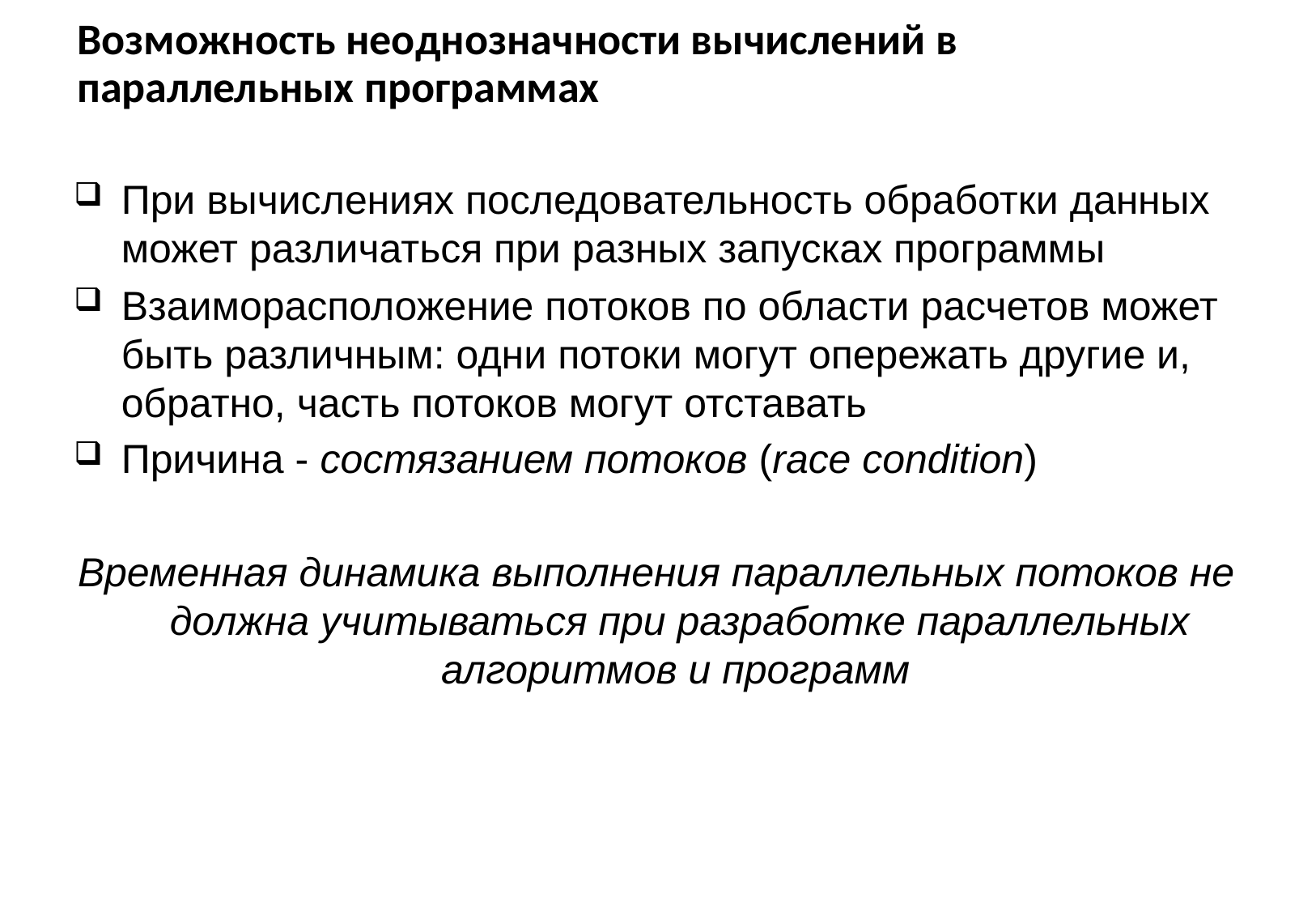

# Возможность неоднозначности вычислений в параллельных программах
При вычислениях последовательность обработки данных может различаться при разных запусках программы
Взаиморасположение потоков по области расчетов может быть различным: одни потоки могут опережать другие и, обратно, часть потоков могут отставать
Причина - состязанием потоков (race condition)

Временная динамика выполнения параллельных потоков не должна учитываться при разработке параллельных алгоритмов и программ